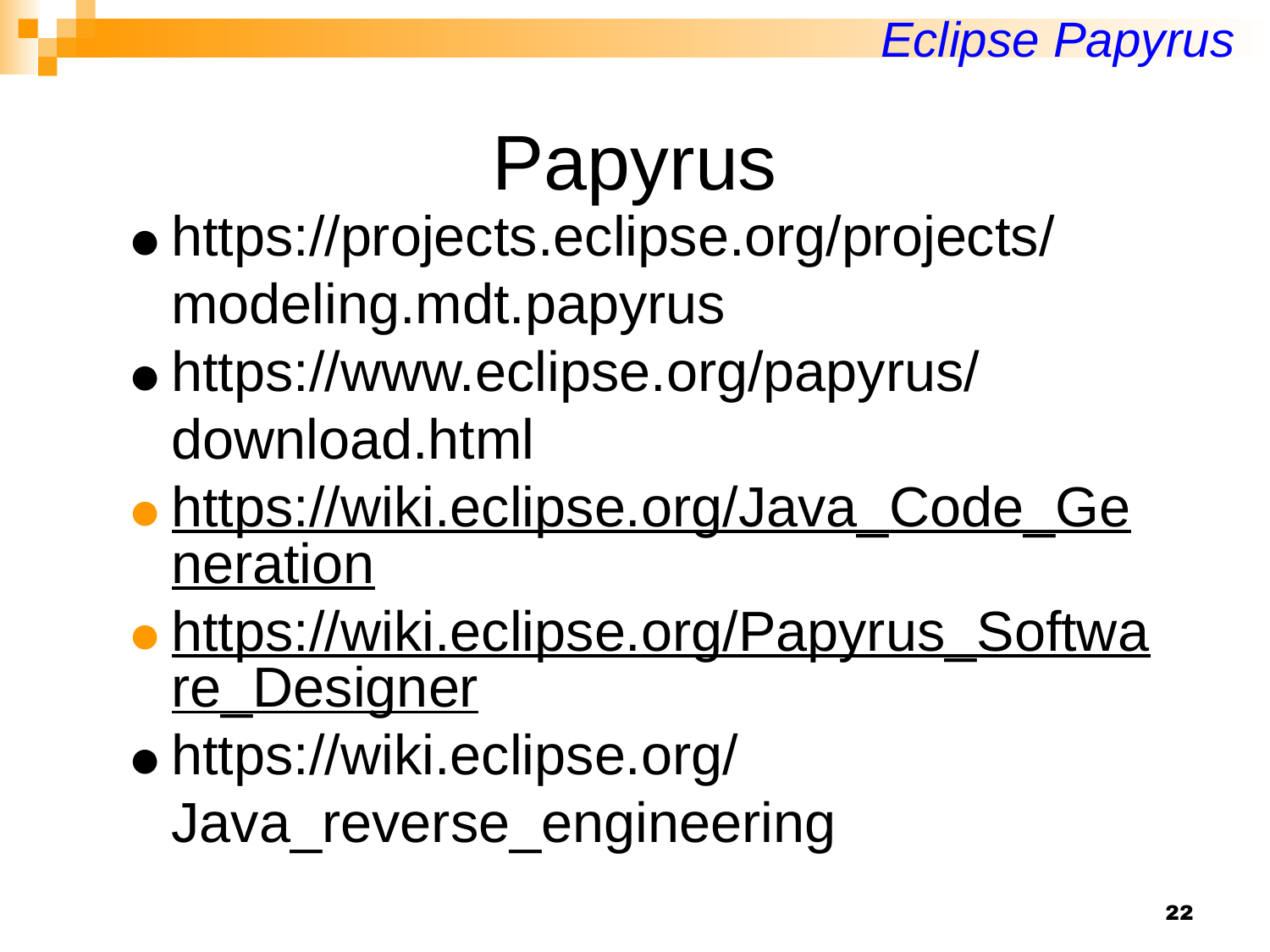

Eclipse Papyrus
# Papyrus
https://projects.eclipse.org/projects/modeling.mdt.papyrus
https://www.eclipse.org/papyrus/download.html
https://wiki.eclipse.org/Java_Code_Generation
https://wiki.eclipse.org/Papyrus_Software_Designer
https://wiki.eclipse.org/Java_reverse_engineering
22